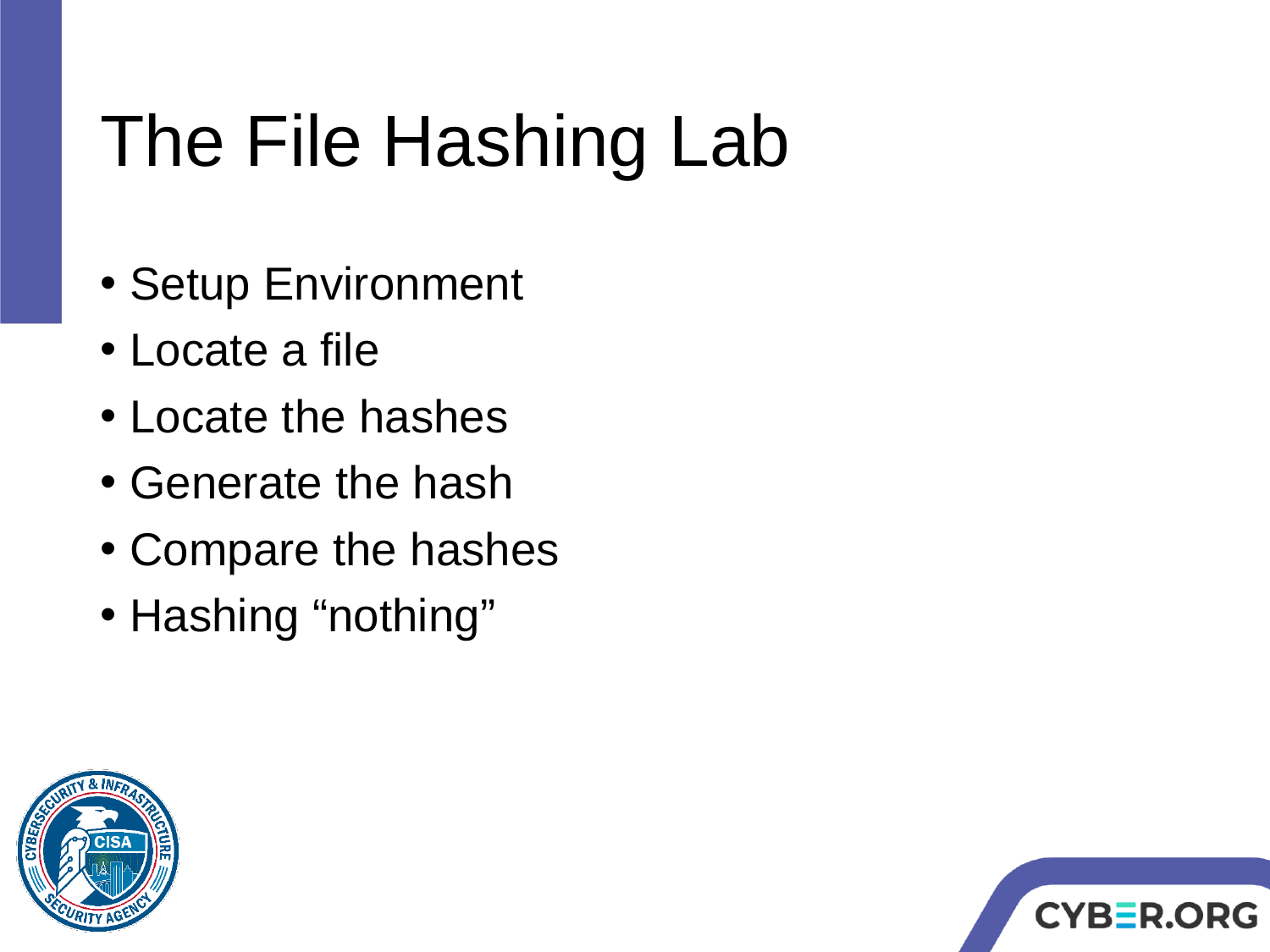

# The File Hashing Lab
Setup Environment
Locate a file
Locate the hashes
Generate the hash
Compare the hashes
Hashing “nothing”